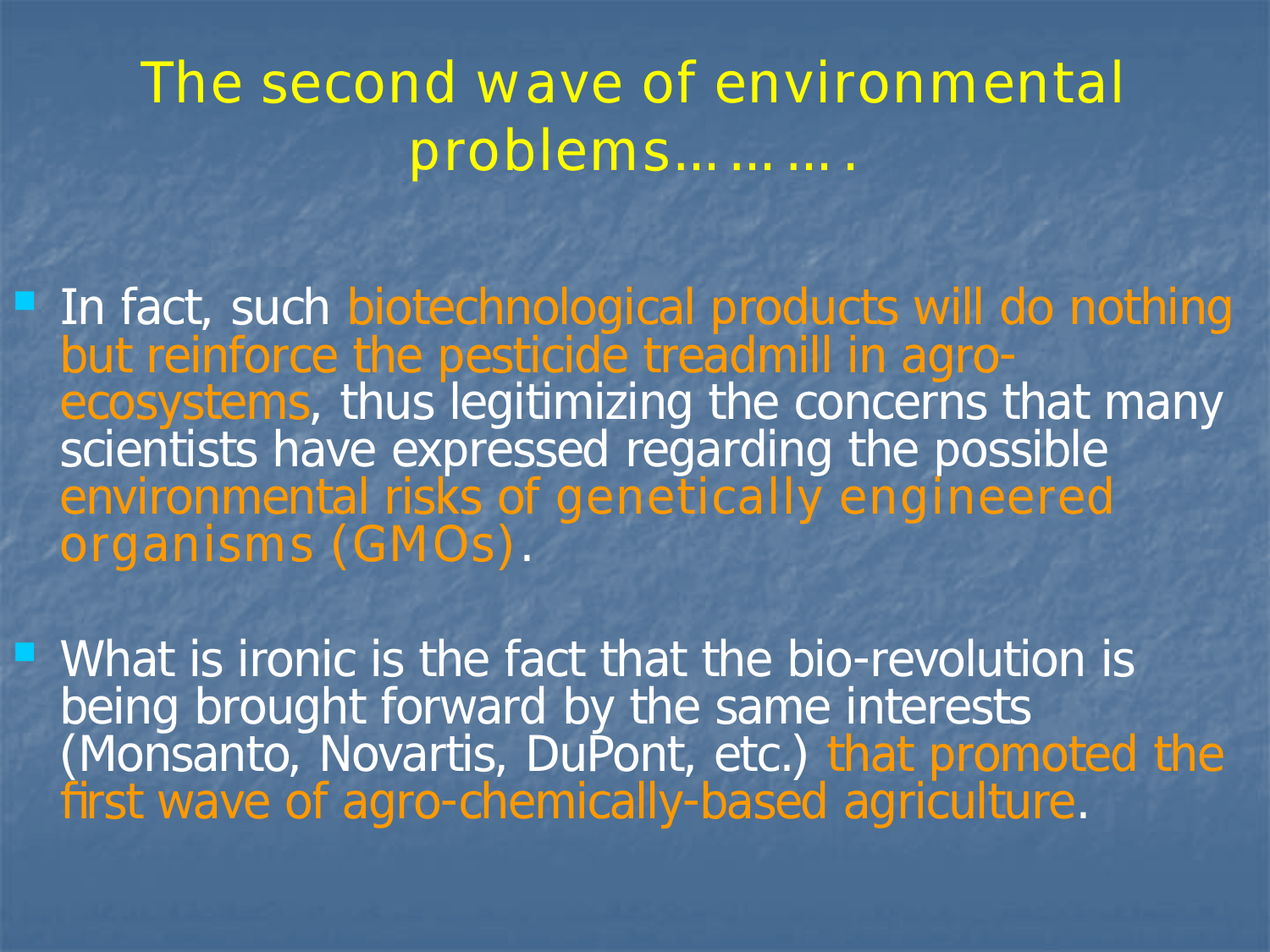

# The second wave of environmental problems……….

In fact, such biotechnological products will do nothing but reinforce the pesticide treadmill in agro-ecosystems, thus legitimizing the concerns that many scientists have expressed regarding the possible environmental risks of genetically engineered organisms (GMOs).

What is ironic is the fact that the bio-revolution is being brought forward by the same interests (Monsanto, Novartis, DuPont, etc.) that promoted the first wave of agro-chemically-based agriculture.